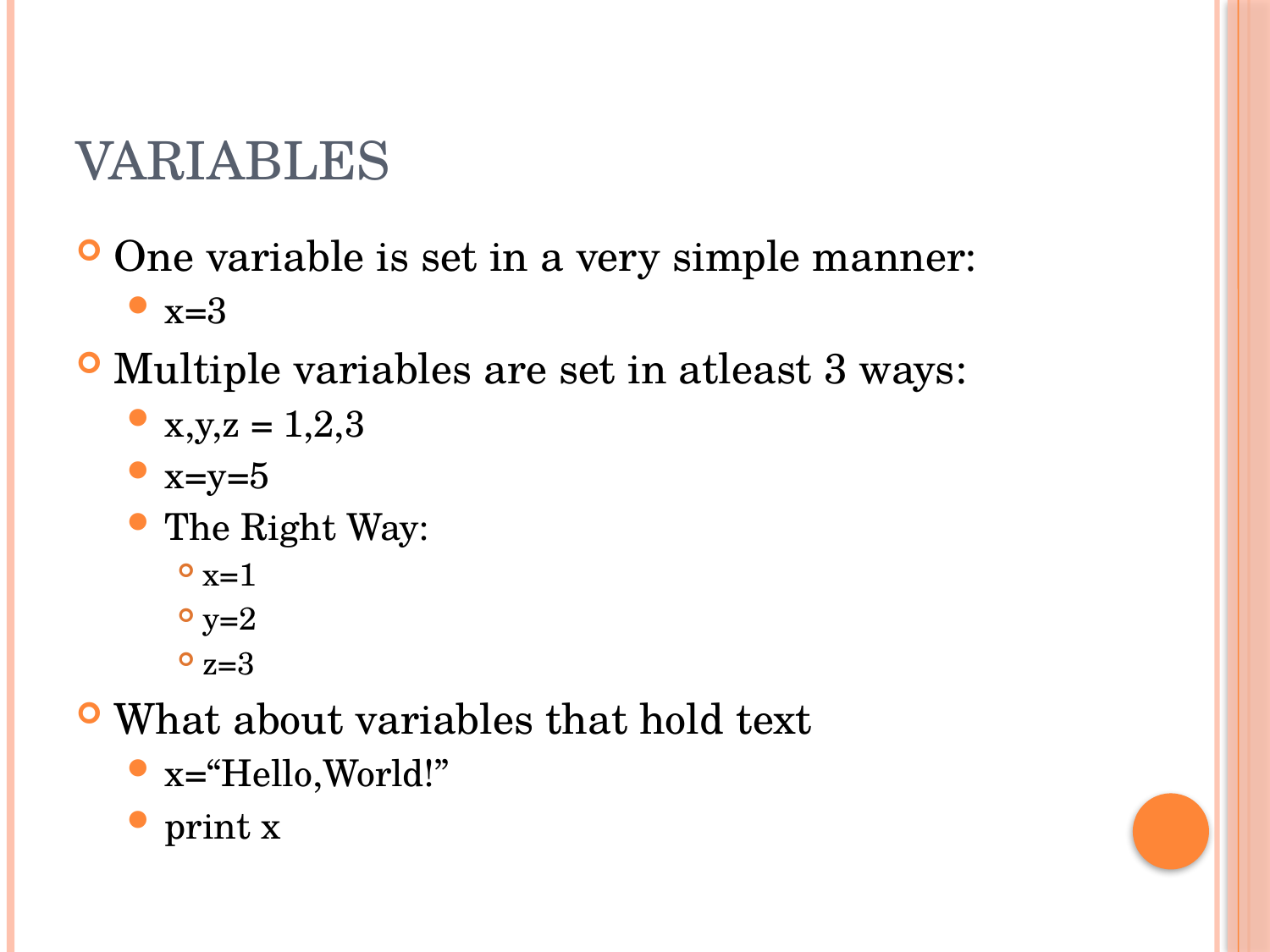

# Variables
One variable is set in a very simple manner:
x=3
Multiple variables are set in atleast 3 ways:
x,y,z = 1,2,3
x=y=5
The Right Way:
x=1
y=2
z=3
What about variables that hold text
x=“Hello,World!”
print x